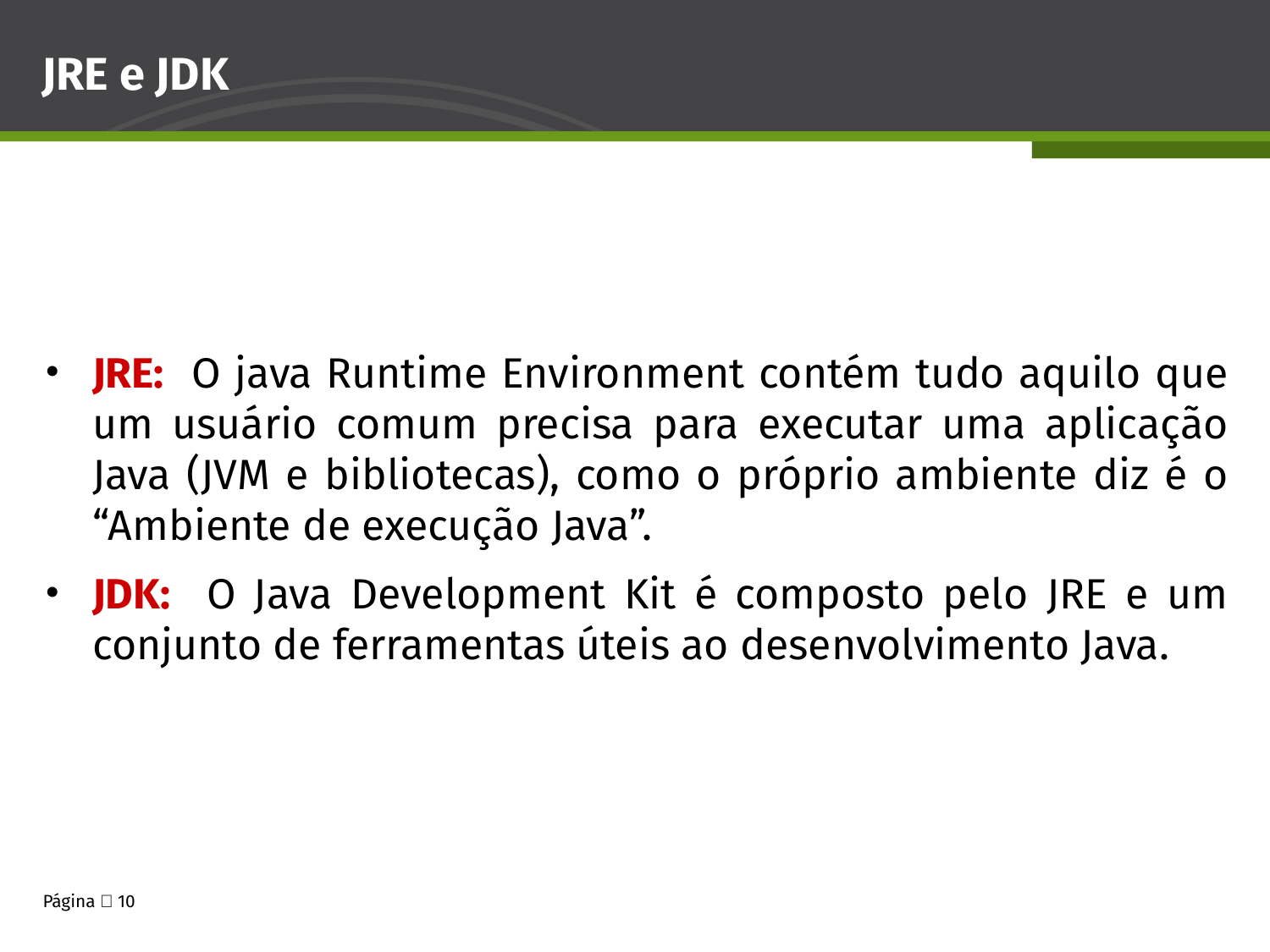

JRE e JDK
JRE:  O java Runtime Environment contém tudo aquilo que um usuário comum precisa para executar uma aplicação Java (JVM e bibliotecas), como o próprio ambiente diz é o “Ambiente de execução Java”.
JDK:  O Java Development Kit é composto pelo JRE e um conjunto de ferramentas úteis ao desenvolvimento Java.